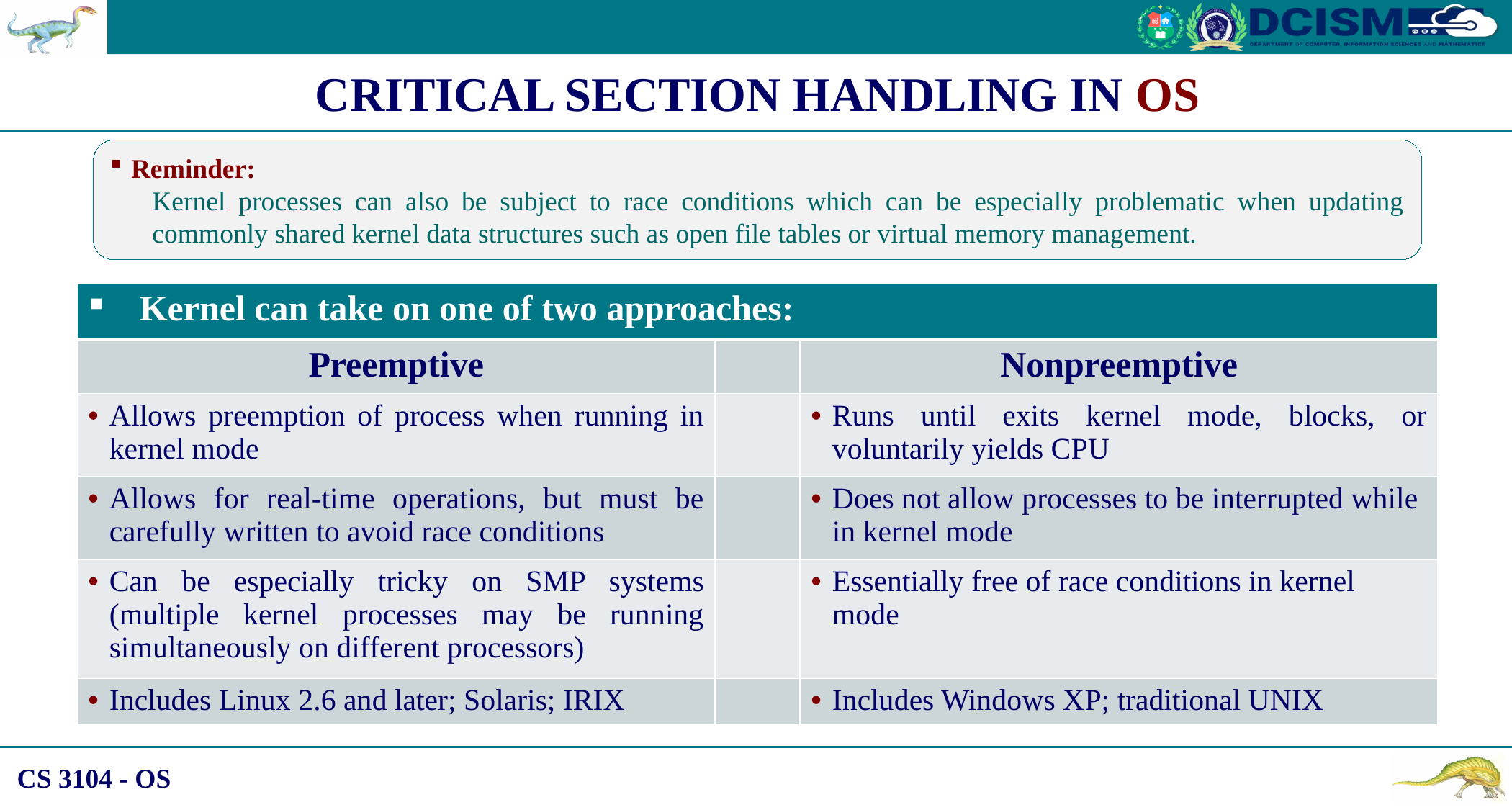

CRITICAL SECTION HANDLING IN OS
Reminder:
Kernel processes can also be subject to race conditions which can be especially problematic when updating commonly shared kernel data structures such as open file tables or virtual memory management.
| Kernel can take on one of two approaches: |  |  |
| --- | --- | --- |
| Preemptive |  | Nonpreemptive |
| Allows preemption of process when running in kernel mode |  | Runs until exits kernel mode, blocks, or voluntarily yields CPU |
| Allows for real-time operations, but must be carefully written to avoid race conditions |  | Does not allow processes to be interrupted while in kernel mode |
| Can be especially tricky on SMP systems (multiple kernel processes may be running simultaneously on different processors) |  | Essentially free of race conditions in kernel mode |
| Includes Linux 2.6 and later; Solaris; IRIX |  | Includes Windows XP; traditional UNIX |